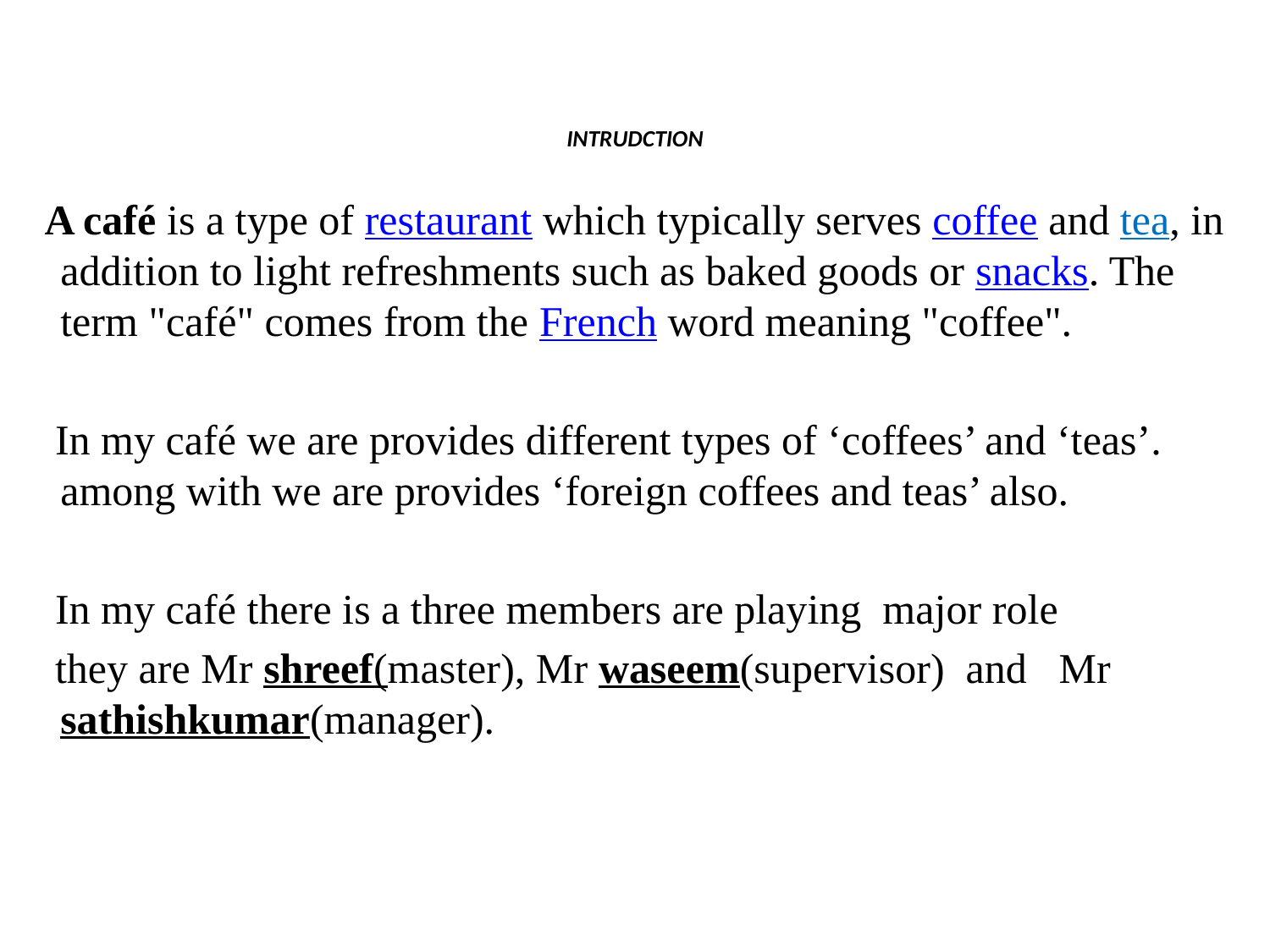

# INTRUDCTION
   A café is a type of restaurant which typically serves coffee and tea, in addition to light refreshments such as baked goods or snacks. The term "café" comes from the French word meaning "coffee".

    In my café we are provides different types of ‘coffees’ and ‘teas’. among with we are provides ‘foreign coffees and teas’ also.

    In my café there is a three members are playing  major role
    they are Mr shreef(master), Mr waseem(supervisor)  and   Mr sathishkumar(manager).